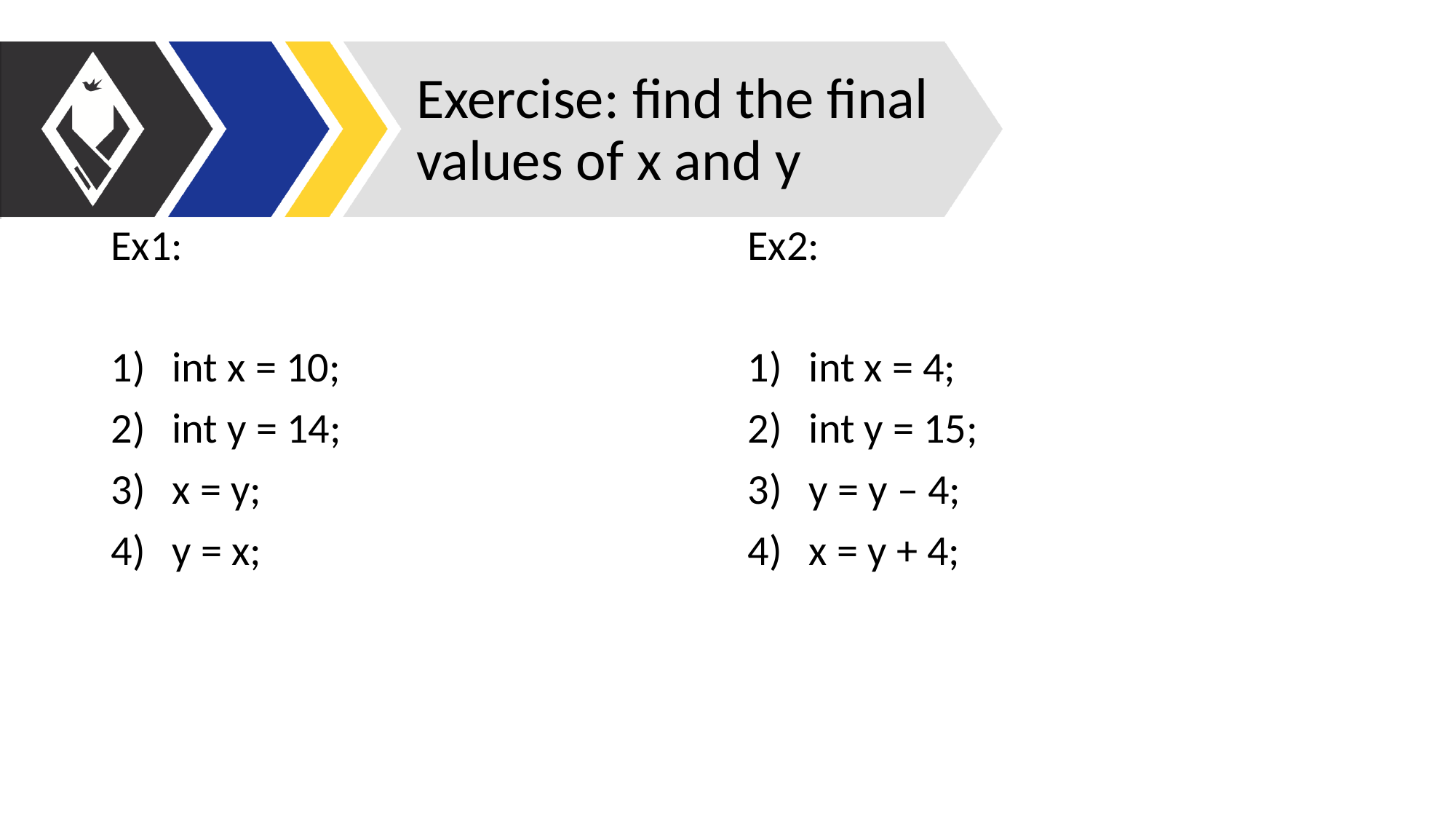

# Exercise: find the final values of x and y
Ex1:

int x = 10;
int y = 14;
x = y;
y = x;
Ex2:

int x = 4;
int y = 15;
y = y – 4;
x = y + 4;